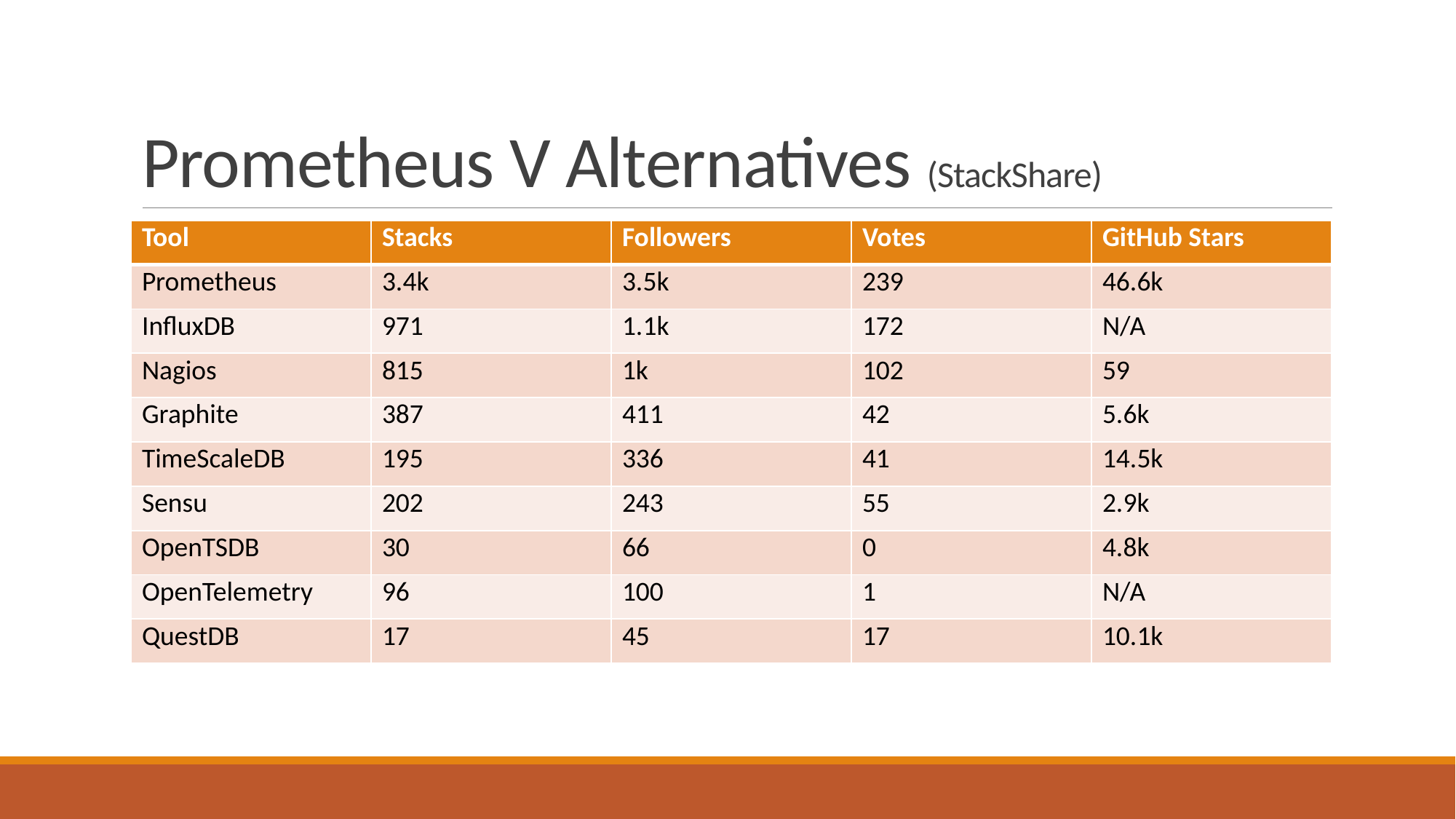

# Prometheus V Alternatives (StackShare)
| Tool | Stacks | Followers | Votes | GitHub Stars |
| --- | --- | --- | --- | --- |
| Prometheus | 3.4k | 3.5k | 239 | 46.6k |
| InfluxDB | 971 | 1.1k | 172 | N/A |
| Nagios | 815 | 1k | 102 | 59 |
| Graphite | 387 | 411 | 42 | 5.6k |
| TimeScaleDB | 195 | 336 | 41 | 14.5k |
| Sensu | 202 | 243 | 55 | 2.9k |
| OpenTSDB | 30 | 66 | 0 | 4.8k |
| OpenTelemetry | 96 | 100 | 1 | N/A |
| QuestDB | 17 | 45 | 17 | 10.1k |